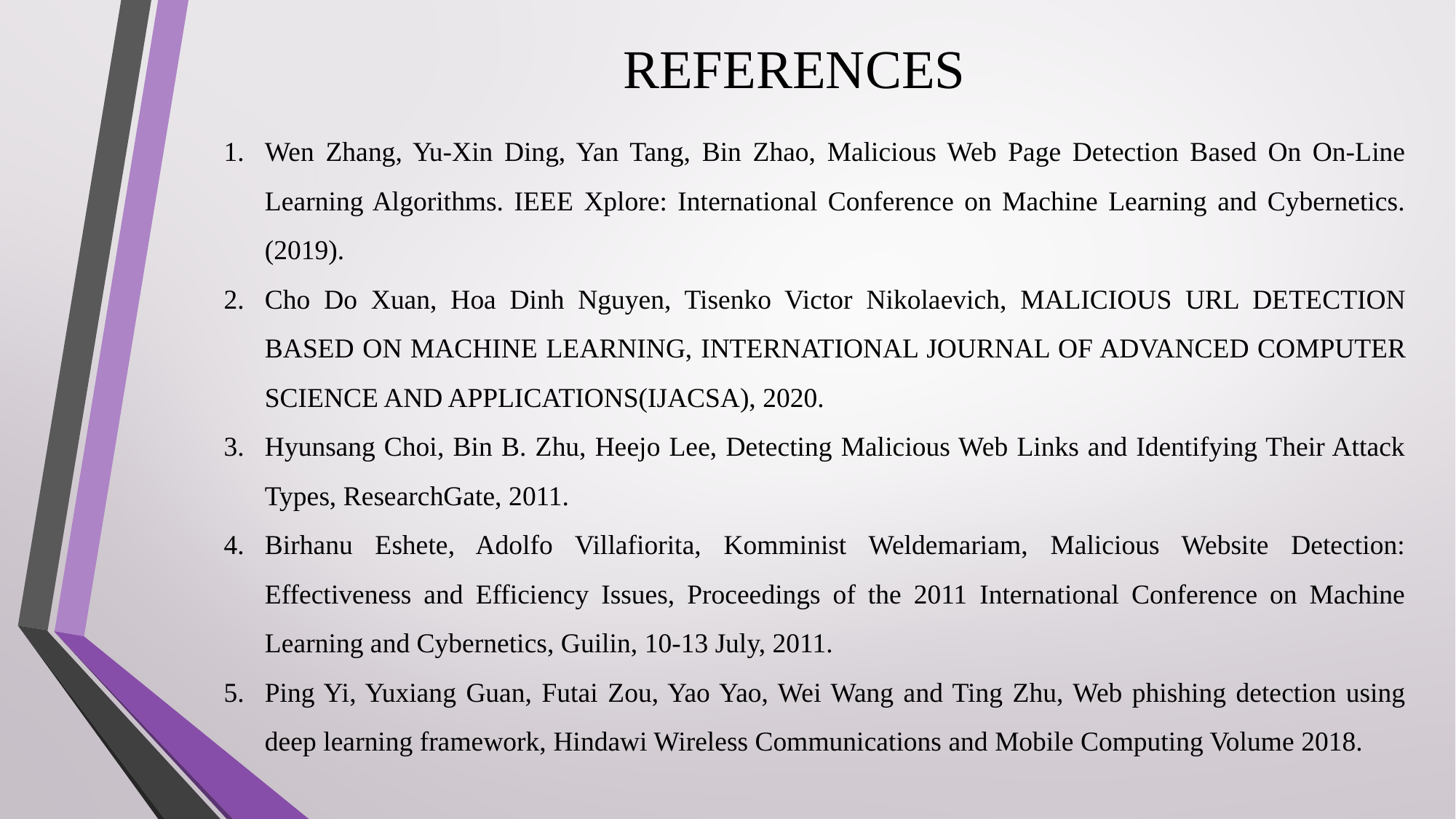

REFERENCES
Wen Zhang, Yu-Xin Ding, Yan Tang, Bin Zhao, Malicious Web Page Detection Based On On-Line Learning Algorithms. IEEE Xplore: International Conference on Machine Learning and Cybernetics. (2019).
Cho Do Xuan, Hoa Dinh Nguyen, Tisenko Victor Nikolaevich, MALICIOUS URL DETECTION BASED ON MACHINE LEARNING, INTERNATIONAL JOURNAL OF ADVANCED COMPUTER SCIENCE AND APPLICATIONS(IJACSA), 2020.
Hyunsang Choi, Bin B. Zhu, Heejo Lee, Detecting Malicious Web Links and Identifying Their Attack Types, ResearchGate, 2011.
Birhanu Eshete, Adolfo Villafiorita, Komminist Weldemariam, Malicious Website Detection: Effectiveness and Efficiency Issues, Proceedings of the 2011 International Conference on Machine Learning and Cybernetics, Guilin, 10-13 July, 2011.
Ping Yi, Yuxiang Guan, Futai Zou, Yao Yao, Wei Wang and Ting Zhu, Web phishing detection using deep learning framework, Hindawi Wireless Communications and Mobile Computing Volume 2018.